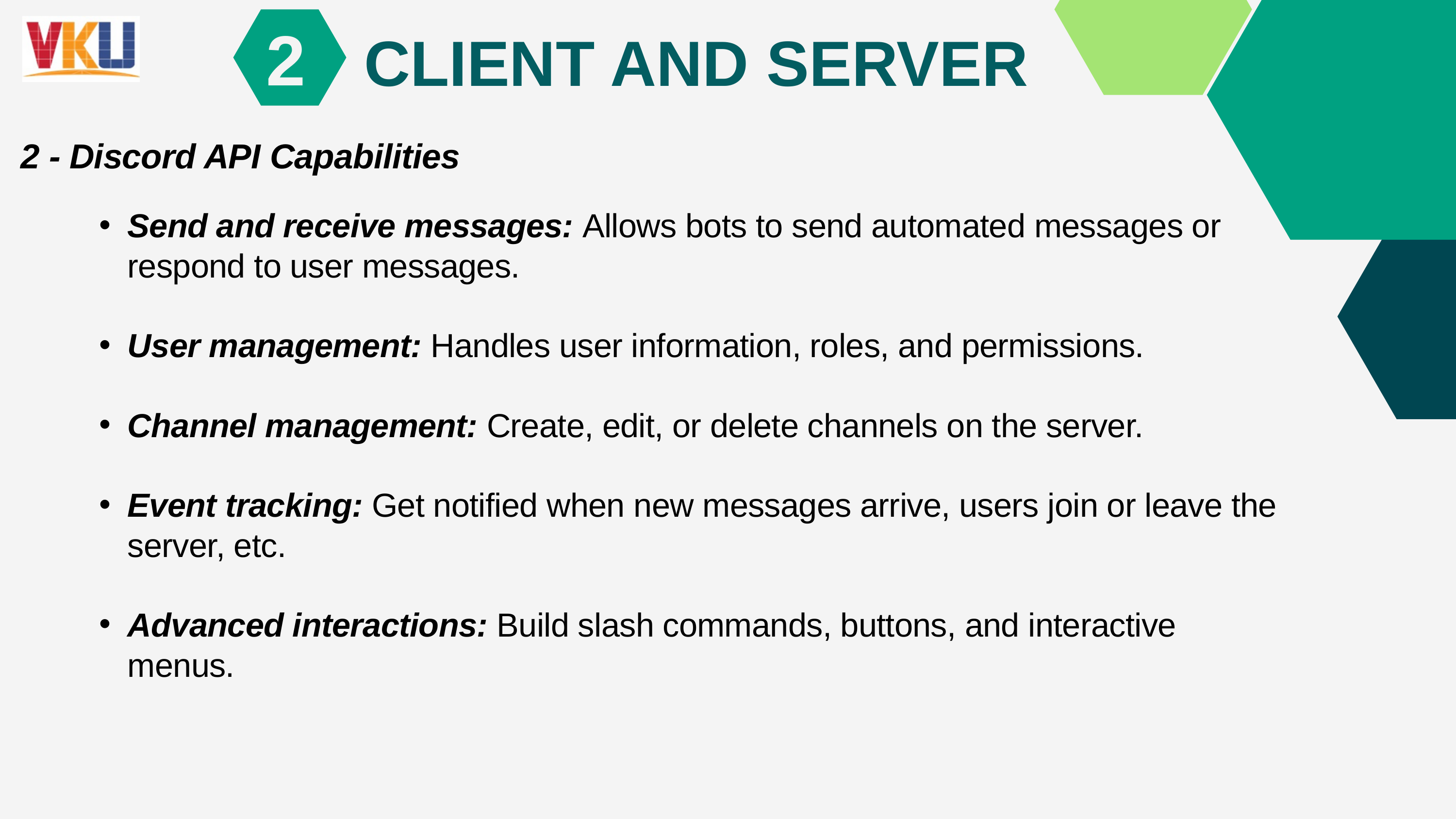

CLIENT AND SERVER
2

2 - Discord API Capabilities
Send and receive messages: Allows bots to send automated messages or respond to user messages.

User management: Handles user information, roles, and permissions.

Channel management: Create, edit, or delete channels on the server.

Event tracking: Get notified when new messages arrive, users join or leave the server, etc.

Advanced interactions: Build slash commands, buttons, and interactive menus.